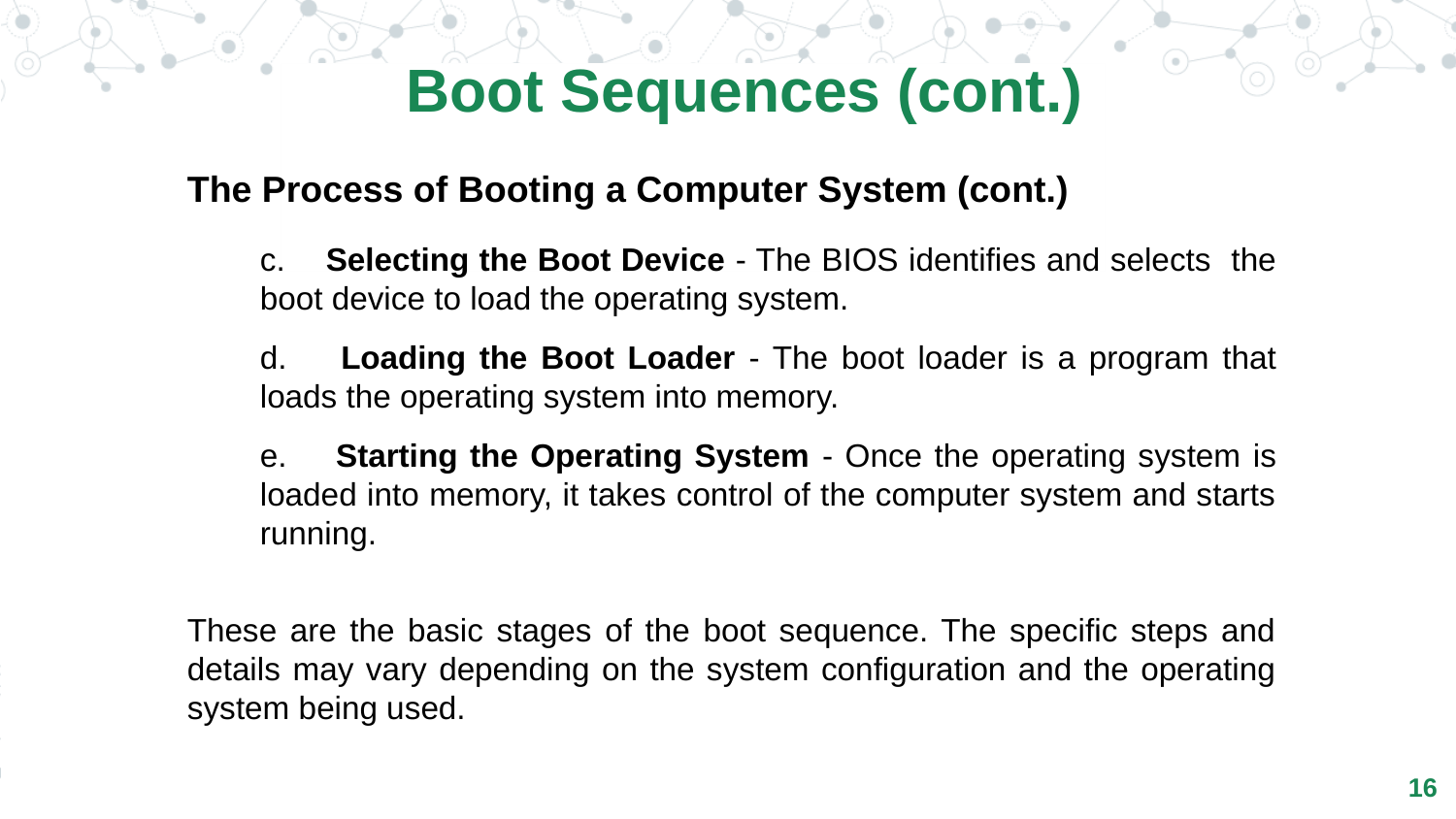

Boot Sequences (cont.)

The Process of Booting a Computer System (cont.)
c.    Selecting the Boot Device - The BIOS identifies and selects  the boot device to load the operating system.
d.    Loading the Boot Loader - The boot loader is a program that loads the operating system into memory.
e.    Starting the Operating System - Once the operating system is loaded into memory, it takes control of the computer system and starts running.

These are the basic stages of the boot sequence. The specific steps and details may vary depending on the system configuration and the operating system being used.
16